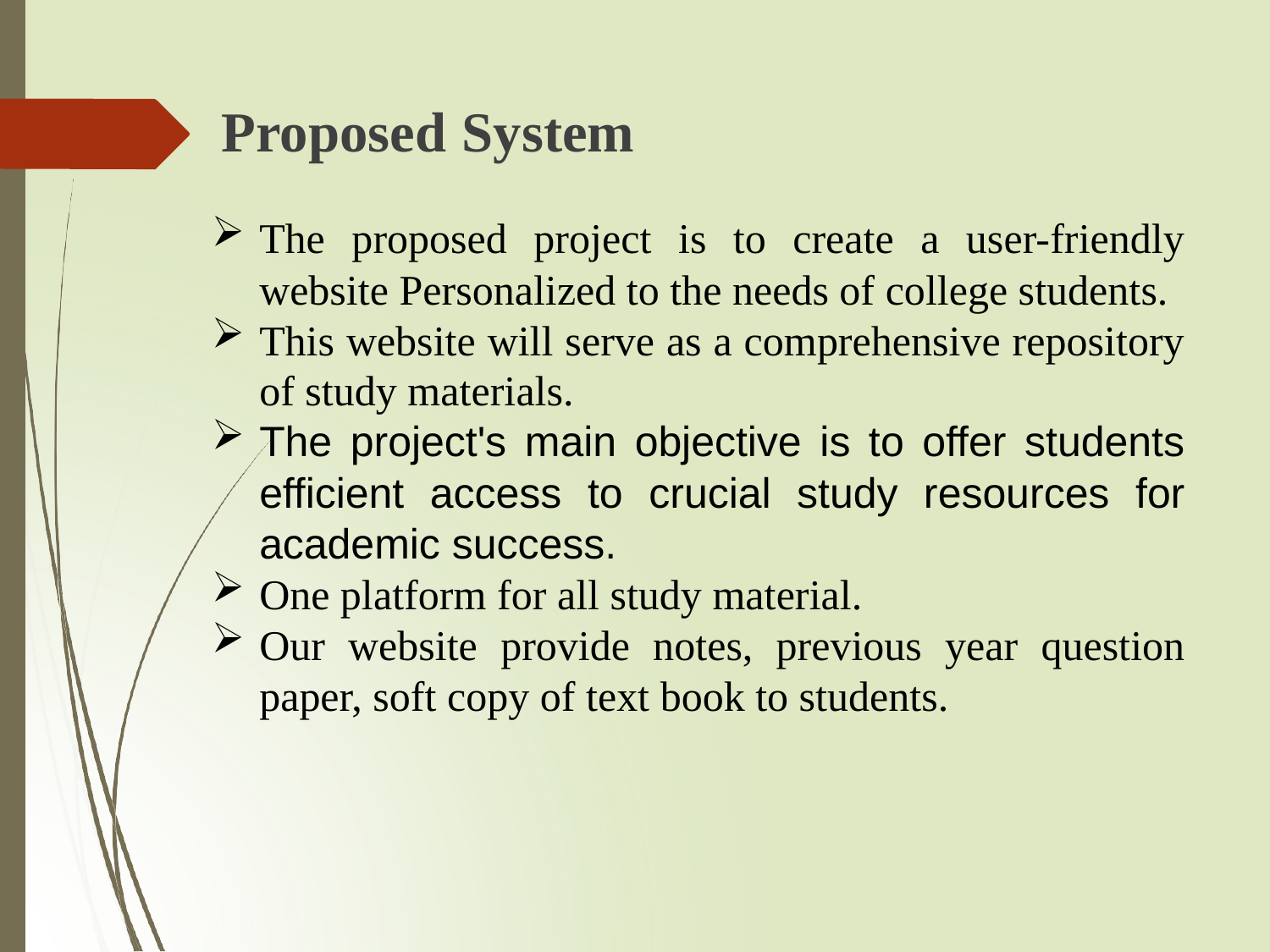

# Proposed System
The proposed project is to create a user-friendly website Personalized to the needs of college students.
This website will serve as a comprehensive repository of study materials.
The project's main objective is to offer students efficient access to crucial study resources for academic success.
One platform for all study material.
Our website provide notes, previous year question paper, soft copy of text book to students.